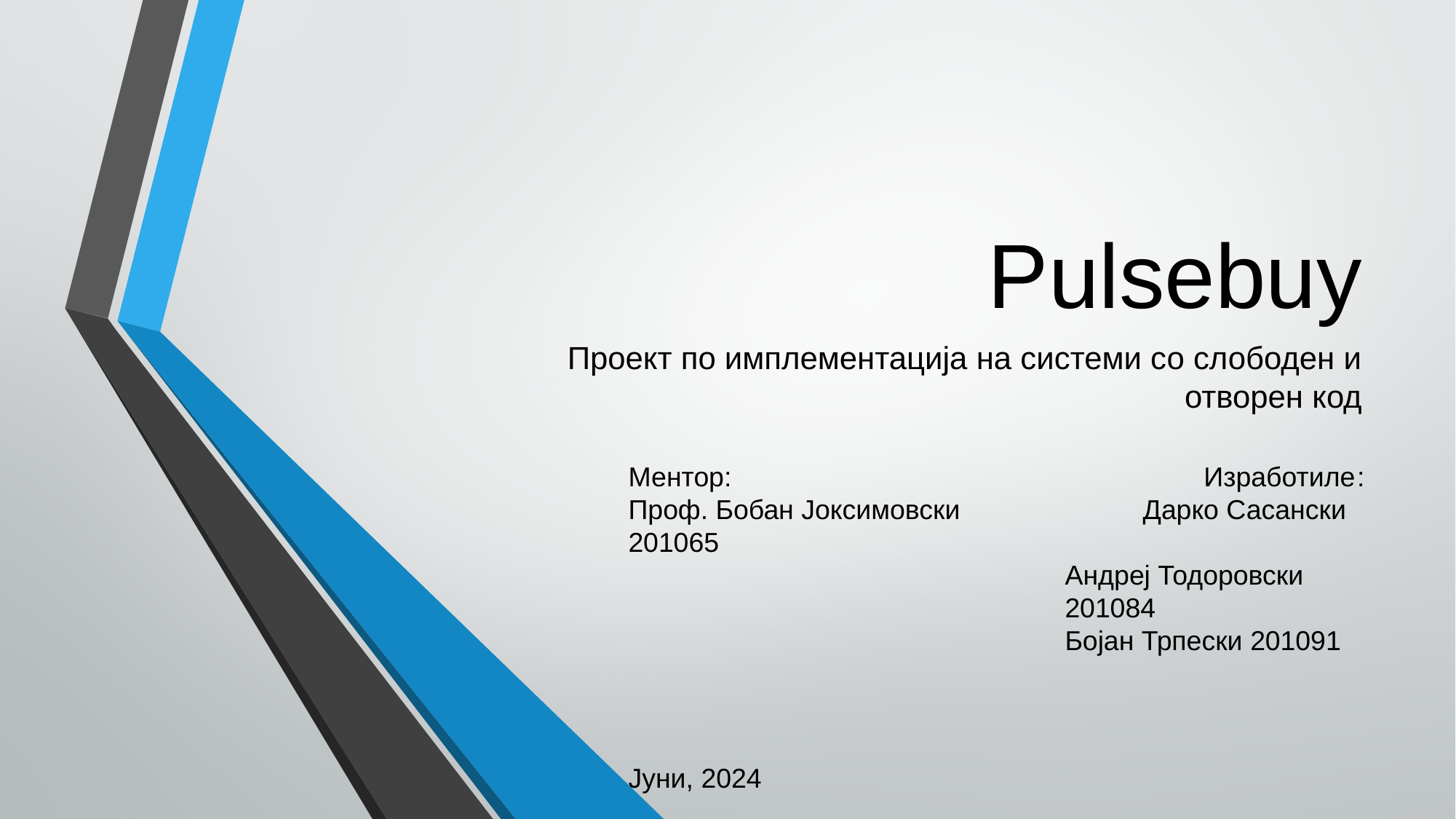

# Pulsebuy
Проект по имплементација на системи со слободен и отворен код
Ментор:                                                              Изработиле:
Проф. Бобан Јоксимовски                        Дарко Сасански 201065
Андреј Тодоровски 201084
Бојан Трпески 201091
Јуни, 2024